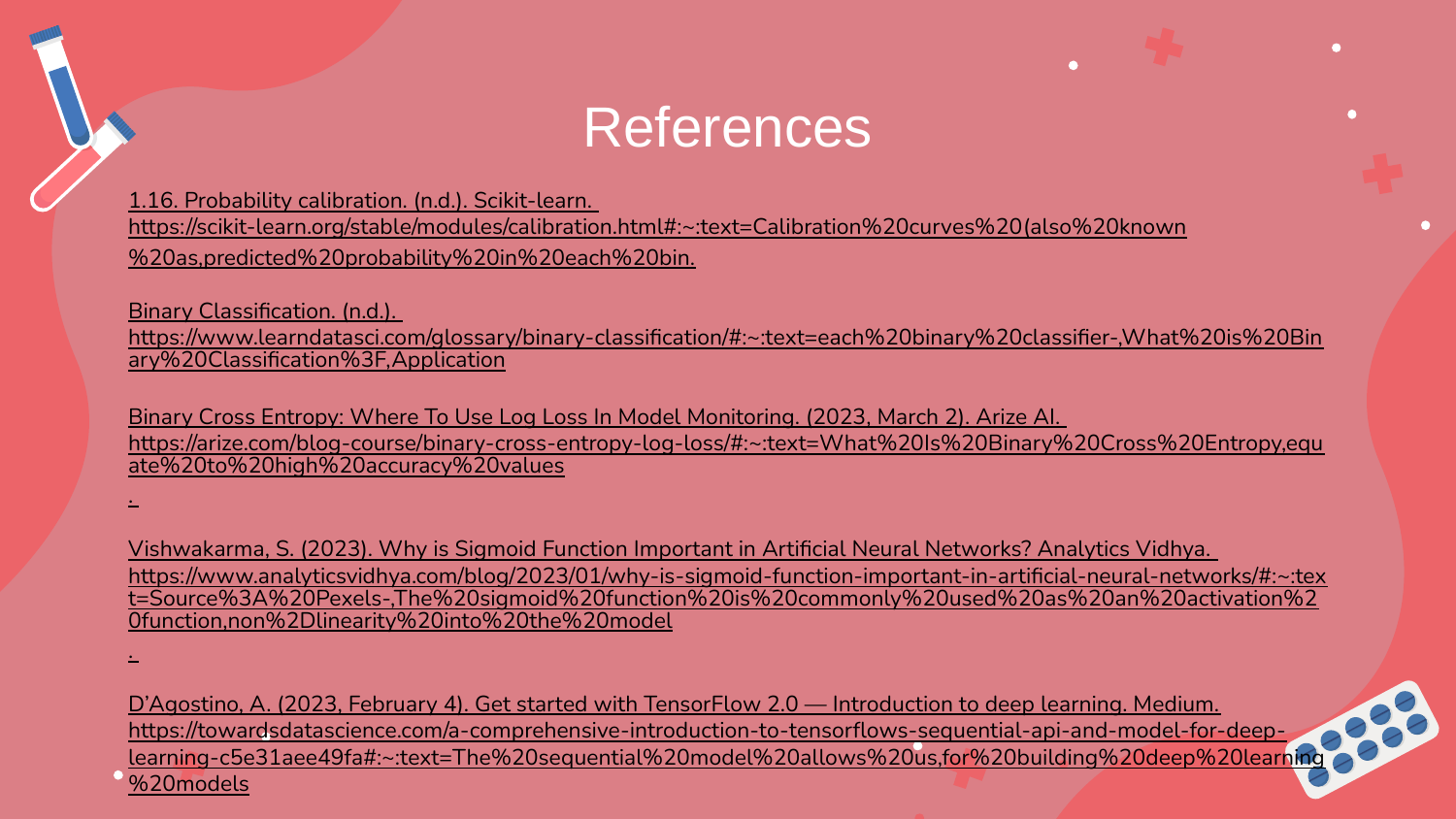

# References
1.16. Probability calibration. (n.d.). Scikit-learn. https://scikit-learn.org/stable/modules/calibration.html#:~:text=Calibration%20curves%20(also%20known%20as,predicted%20probability%20in%20each%20bin.

Binary Classification. (n.d.). https://www.learndatasci.com/glossary/binary-classification/#:~:text=each%20binary%20classifier-,What%20is%20Binary%20Classification%3F,Application

Binary Cross Entropy: Where To Use Log Loss In Model Monitoring. (2023, March 2). Arize AI. https://arize.com/blog-course/binary-cross-entropy-log-loss/#:~:text=What%20Is%20Binary%20Cross%20Entropy,equate%20to%20high%20accuracy%20values.

Vishwakarma, S. (2023). Why is Sigmoid Function Important in Artificial Neural Networks? Analytics Vidhya. https://www.analyticsvidhya.com/blog/2023/01/why-is-sigmoid-function-important-in-artificial-neural-networks/#:~:text=Source%3A%20Pexels-,The%20sigmoid%20function%20is%20commonly%20used%20as%20an%20activation%20function,non%2Dlinearity%20into%20the%20model.

D’Agostino, A. (2023, February 4). Get started with TensorFlow 2.0 — Introduction to deep learning. Medium. https://towardsdatascience.com/a-comprehensive-introduction-to-tensorflows-sequential-api-and-model-for-deep-learning-c5e31aee49fa#:~:text=The%20sequential%20model%20allows%20us,for%20building%20deep%20learning%20models